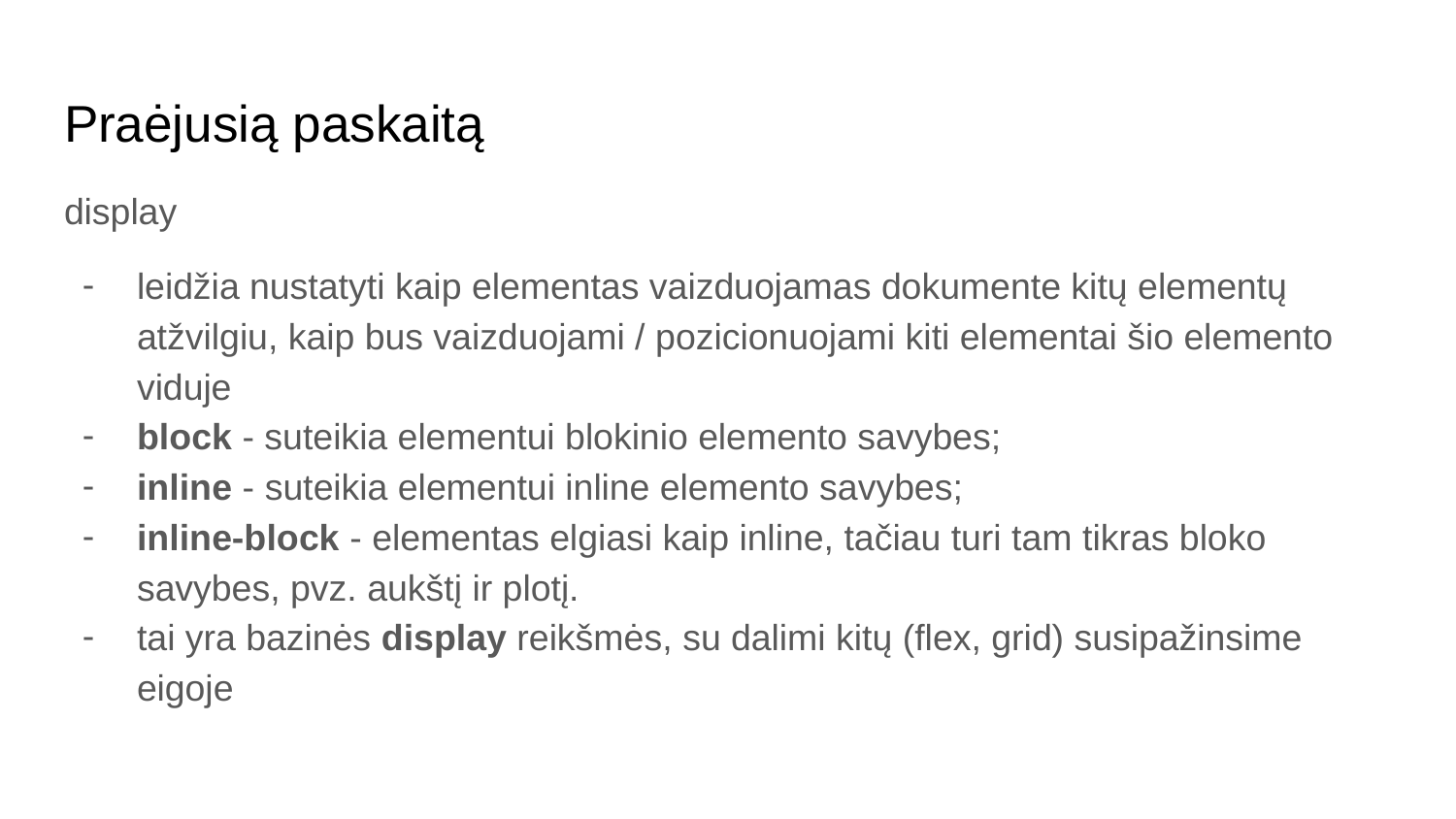

# Praėjusią paskaitą
display
leidžia nustatyti kaip elementas vaizduojamas dokumente kitų elementų atžvilgiu, kaip bus vaizduojami / pozicionuojami kiti elementai šio elemento viduje
block - suteikia elementui blokinio elemento savybes;
inline - suteikia elementui inline elemento savybes;
inline-block - elementas elgiasi kaip inline, tačiau turi tam tikras bloko savybes, pvz. aukštį ir plotį.
tai yra bazinės display reikšmės, su dalimi kitų (flex, grid) susipažinsime eigoje